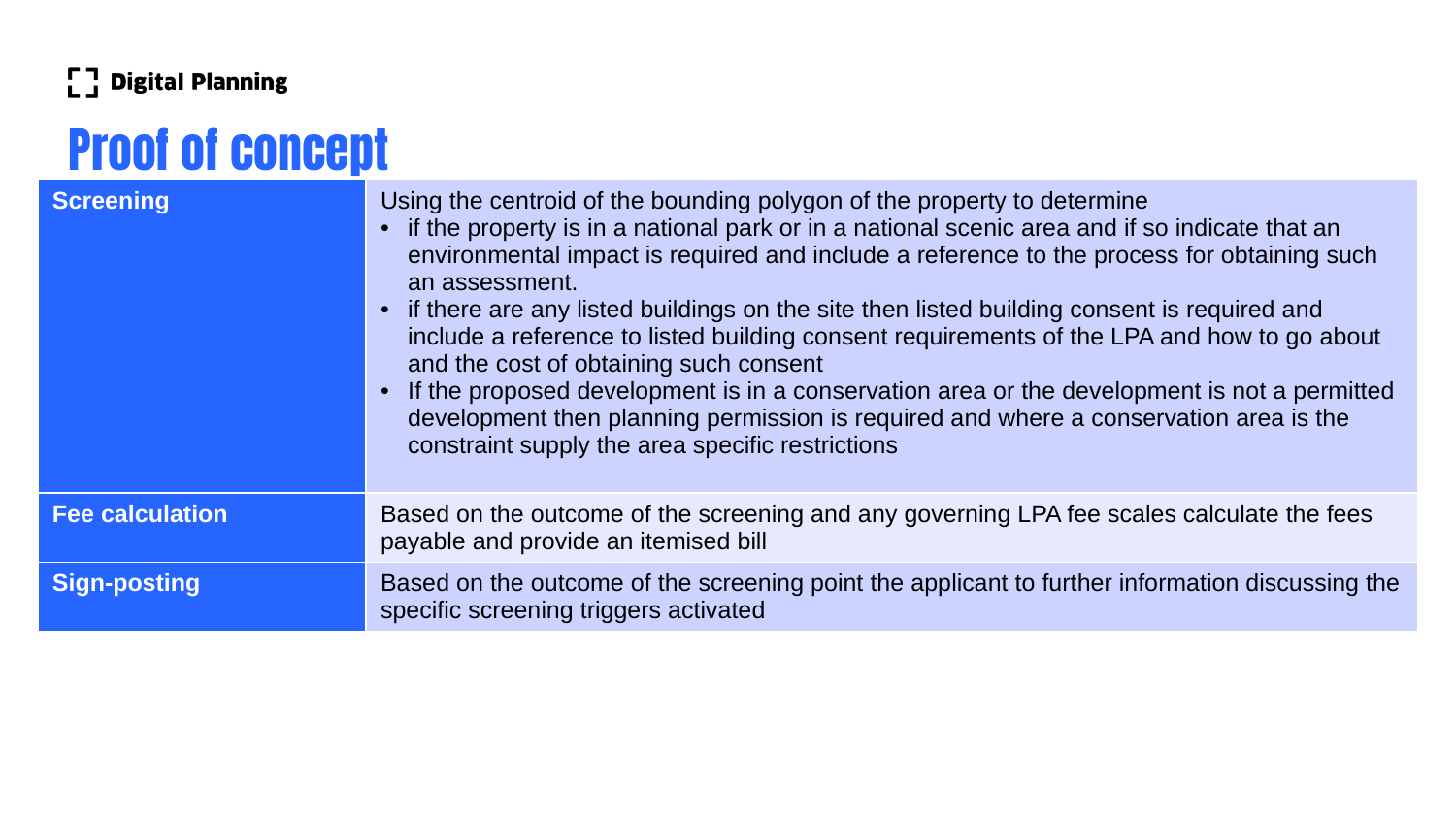

# Proof of concept
| Screening | Using the centroid of the bounding polygon of the property to determine if the property is in a national park or in a national scenic area and if so indicate that an environmental impact is required and include a reference to the process for obtaining such an assessment. if there are any listed buildings on the site then listed building consent is required and include a reference to listed building consent requirements of the LPA and how to go about and the cost of obtaining such consent If the proposed development is in a conservation area or the development is not a permitted development then planning permission is required and where a conservation area is the constraint supply the area specific restrictions |
| --- | --- |
| Fee calculation | Based on the outcome of the screening and any governing LPA fee scales calculate the fees payable and provide an itemised bill |
| Sign-posting | Based on the outcome of the screening point the applicant to further information discussing the specific screening triggers activated |